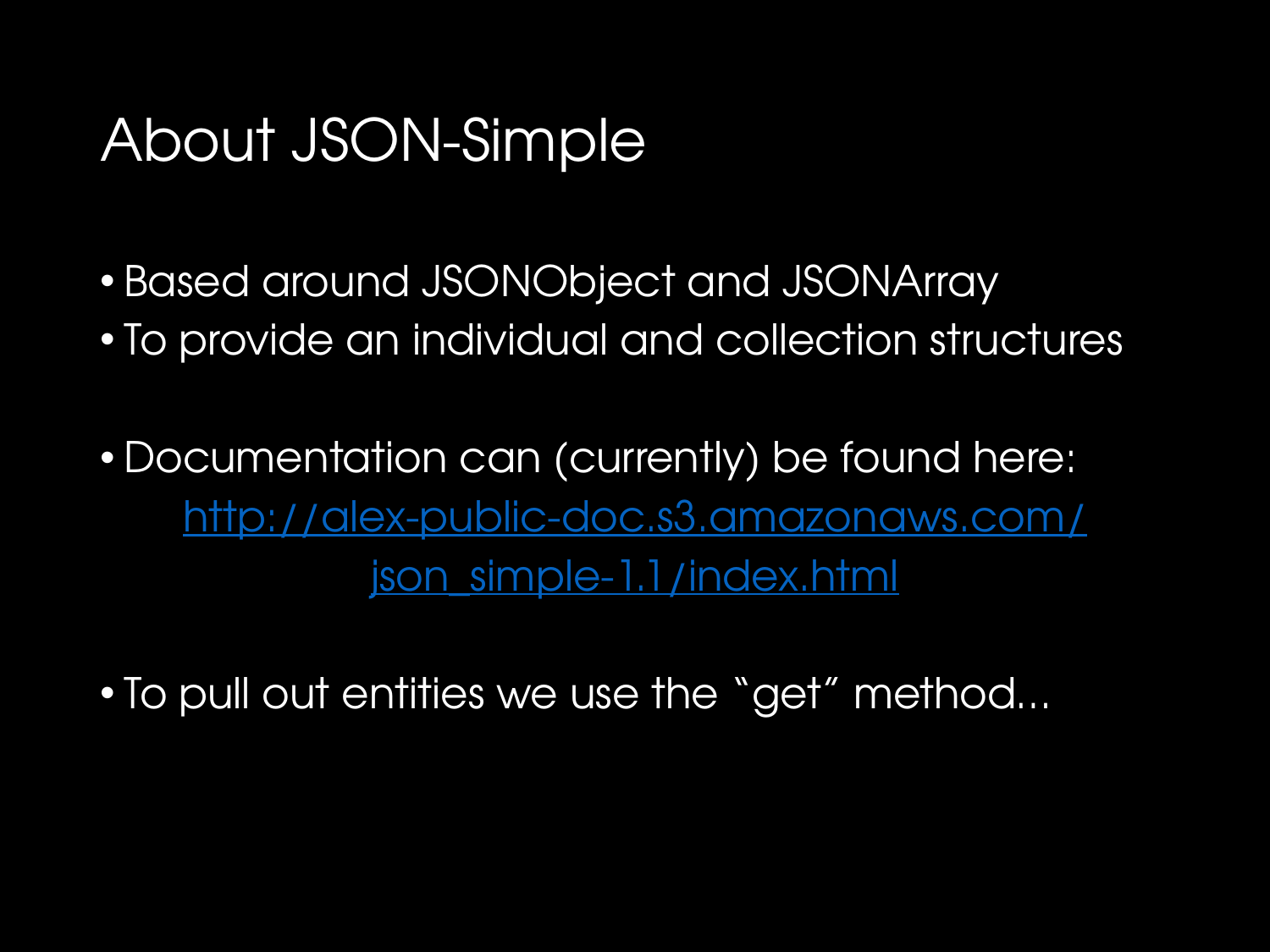

# About JSON-Simple
Based around JSONObject and JSONArray
To provide an individual and collection structures

Documentation can (currently) be found here:
http://alex-public-doc.s3.amazonaws.com/
json_simple-1.1/index.html

To pull out entities we use the “get” method…